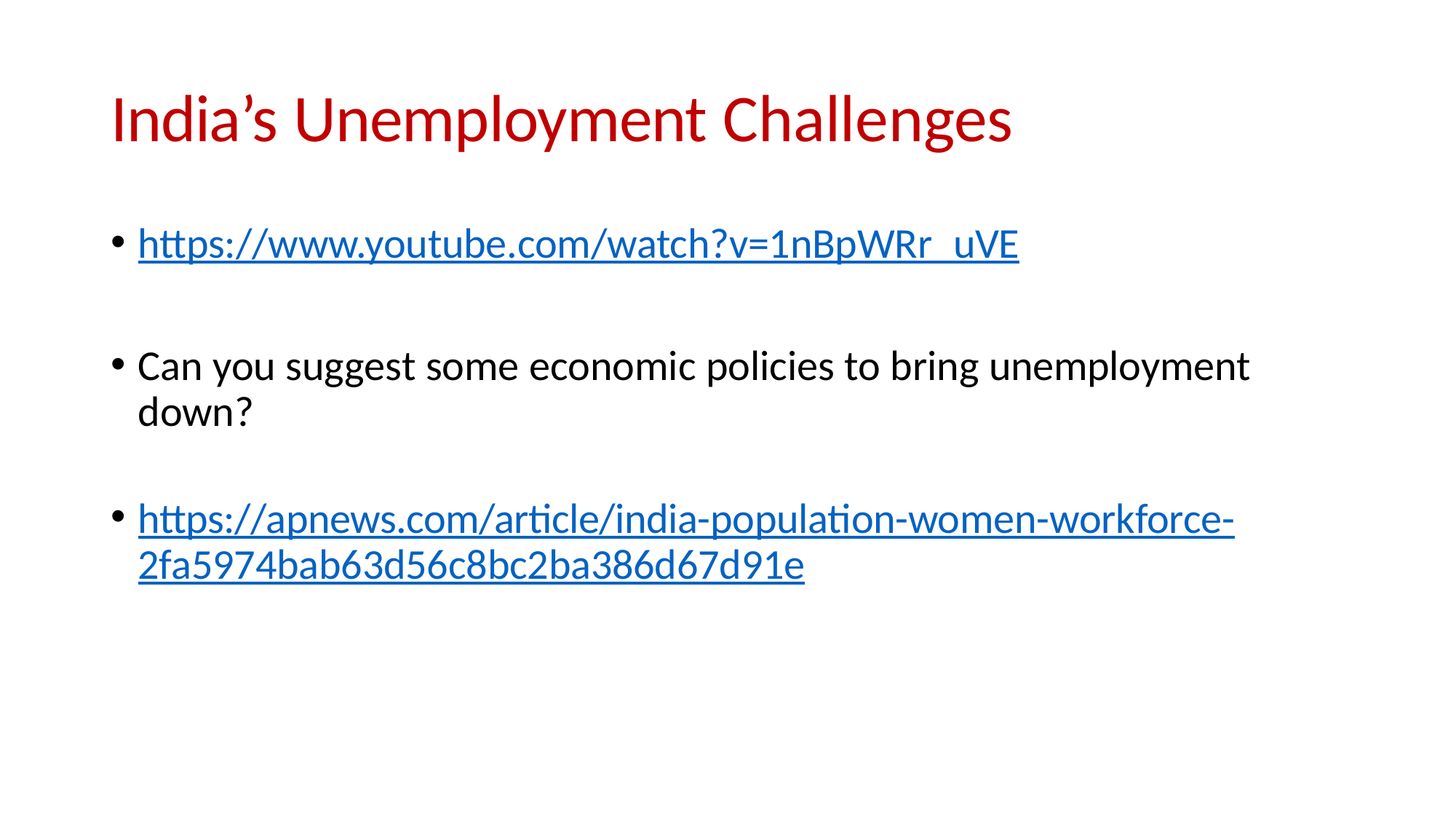

# India’s Unemployment Challenges
https://www.youtube.com/watch?v=1nBpWRr_uVE

Can you suggest some economic policies to bring unemployment 	down?

https://apnews.com/article/india-population-women-workforce- 	2fa5974bab63d56c8bc2ba386d67d91e